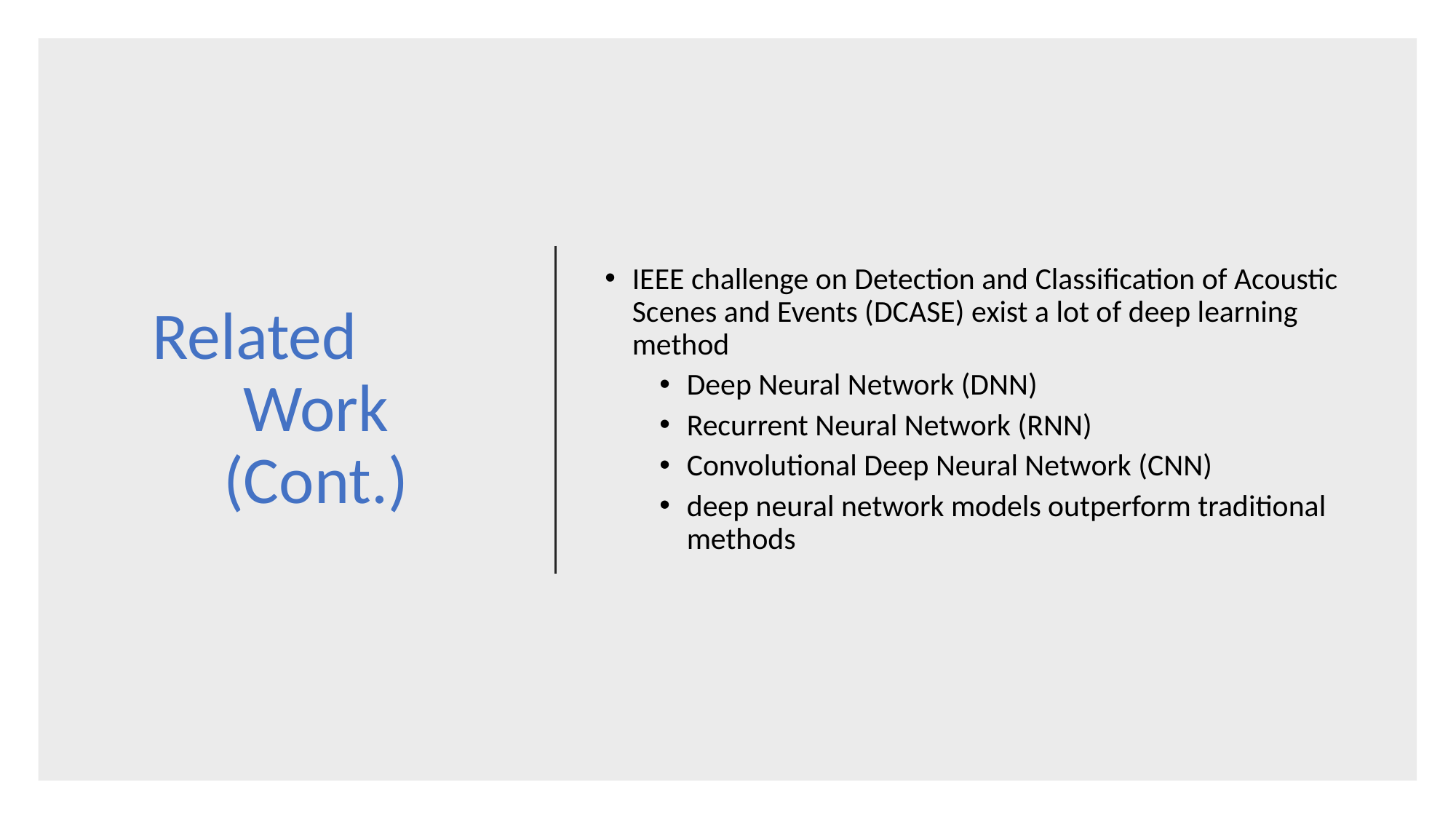

# Related 	Work (Cont.)
IEEE challenge on Detection and Classification of Acoustic Scenes and Events (DCASE) exist a lot of deep learning method
Deep Neural Network (DNN)
Recurrent Neural Network (RNN)
Convolutional Deep Neural Network (CNN)
deep neural network models outperform traditional methods